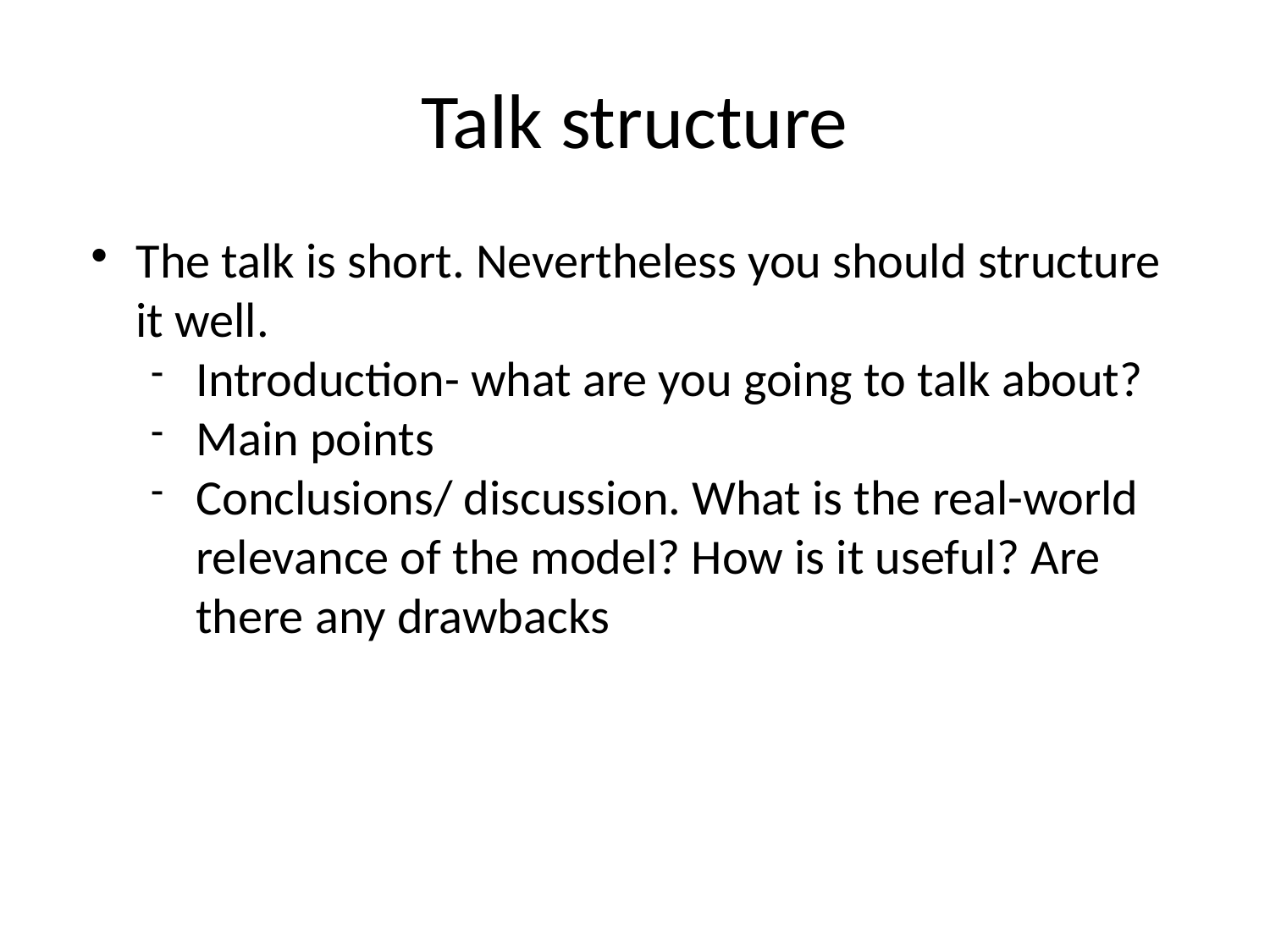

Talk structure
The talk is short. Nevertheless you should structure it well.
Introduction- what are you going to talk about?
Main points
Conclusions/ discussion. What is the real-world relevance of the model? How is it useful? Are there any drawbacks